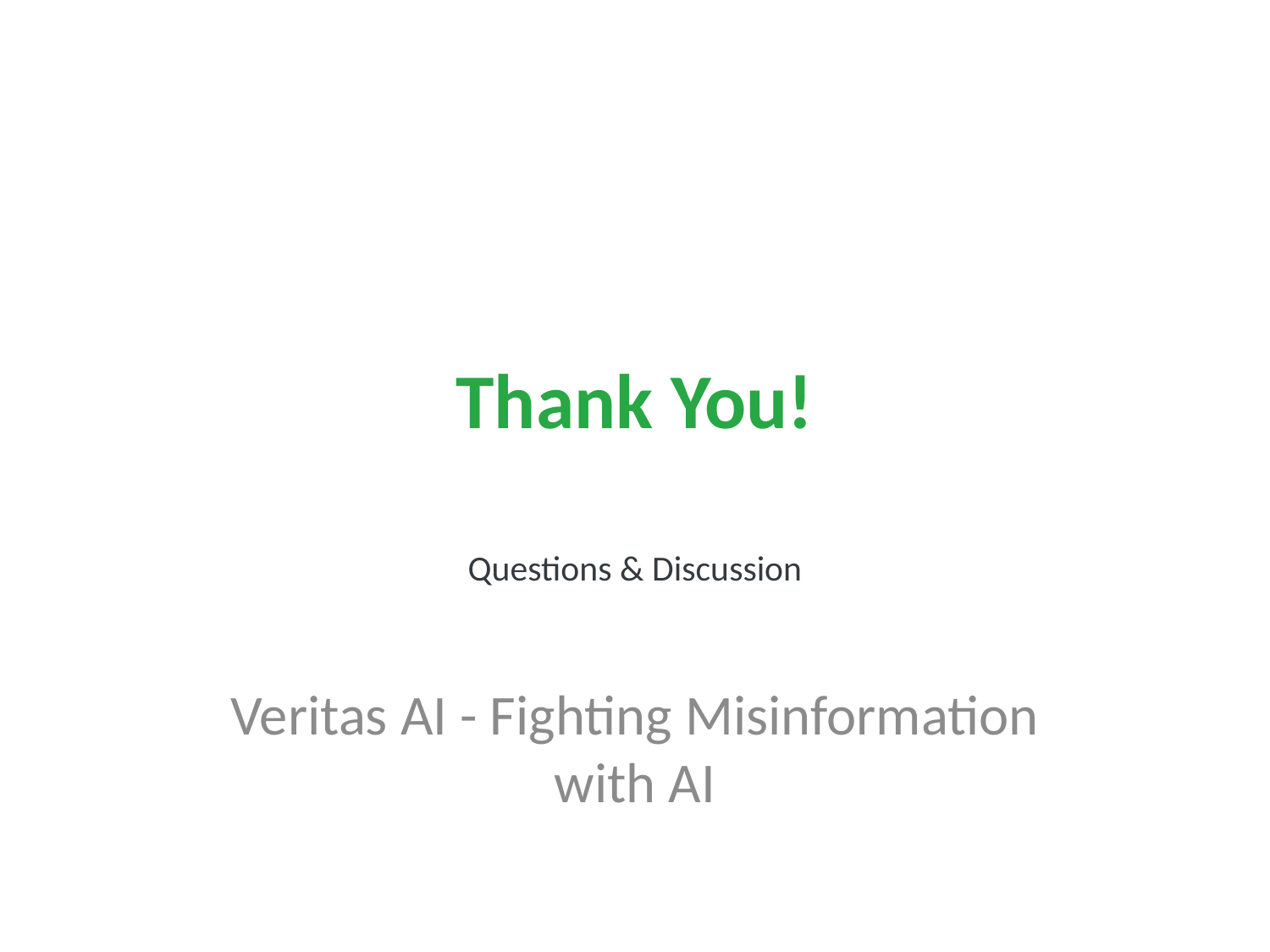

# Thank You!
Questions & Discussion

Veritas AI - Fighting Misinformation with AI